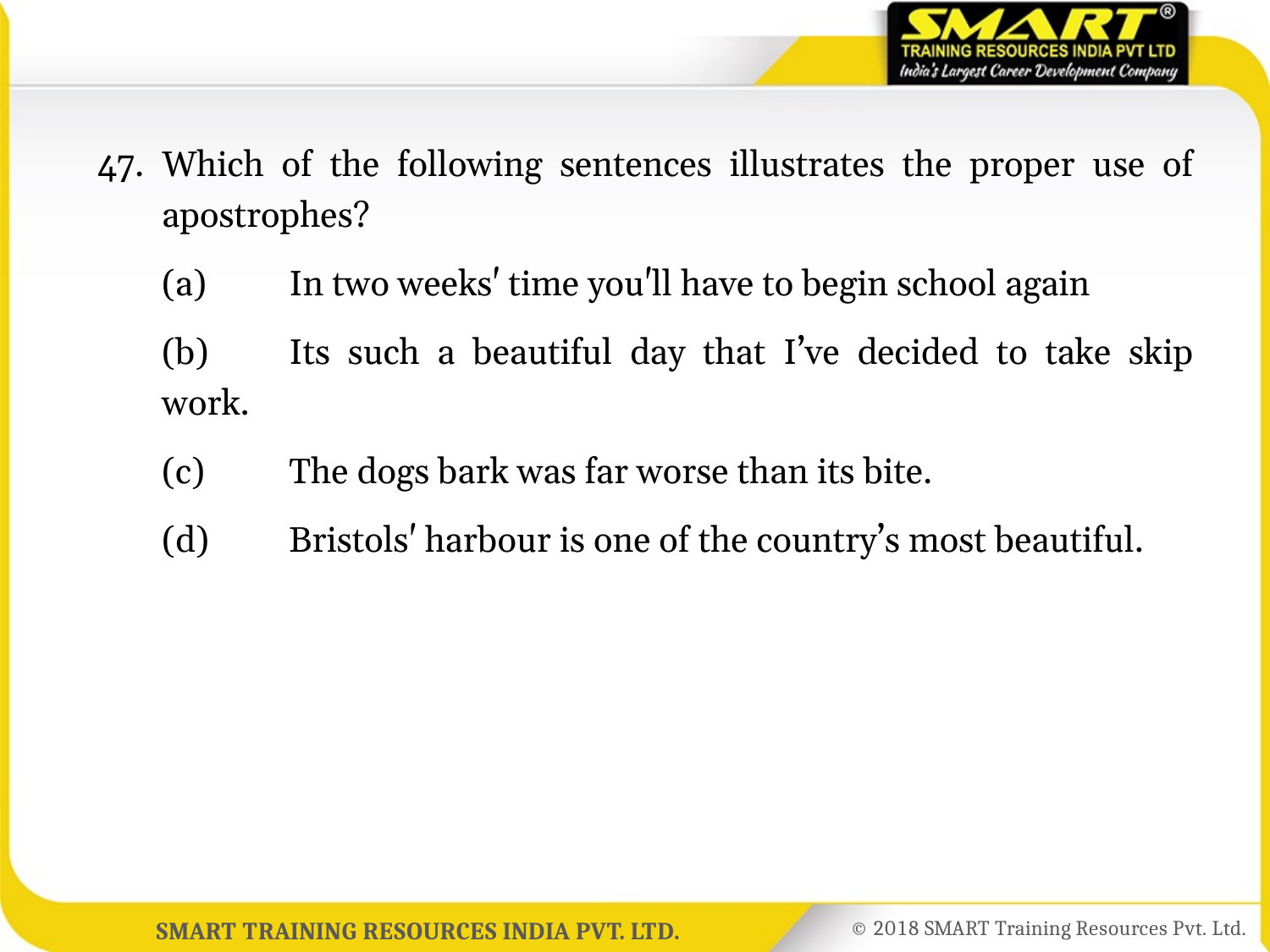

47.	Which of the following sentences illustrates the proper use of apostrophes?
	(a)	In two weeks' time you'll have to begin school again
	(b)	Its such a beautiful day that I’ve decided to take skip work.
	(c)	The dogs bark was far worse than its bite.
	(d)	Bristols' harbour is one of the country’s most beautiful.